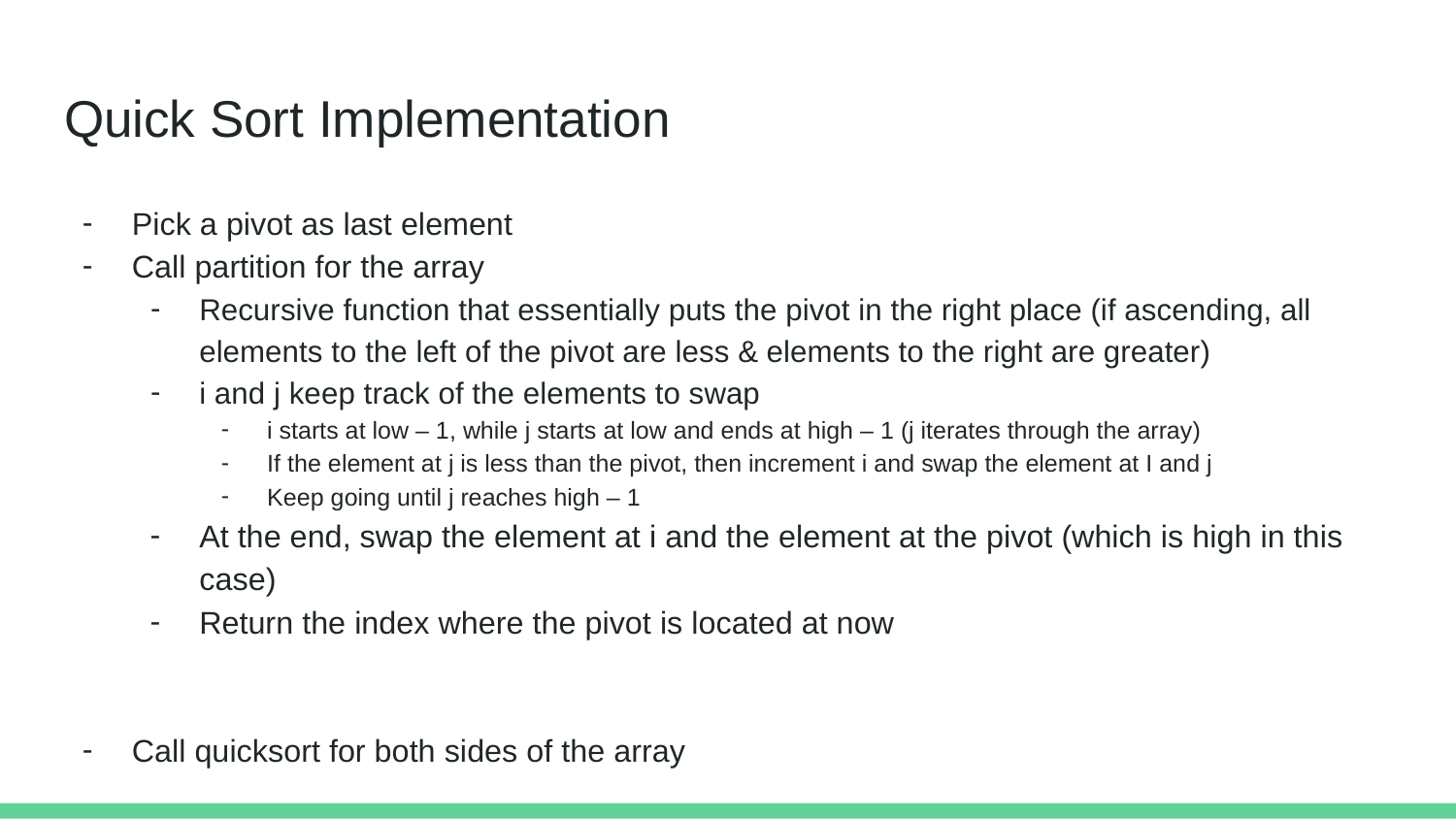

# Quick Sort Implementation
Pick a pivot as last element
Call partition for the array​
Recursive function that essentially puts the pivot in the right place (if ascending, all elements to the left of the pivot are less & elements to the right are greater)​
i and j keep track of the elements to swap​
i starts at low – 1, while j starts at low and ends at high – 1 (j iterates through the array)​
If the element at j is less than the pivot, then increment i and swap the element at I and j​
Keep going until j reaches high – 1​
At the end, swap the element at i and the element at the pivot (which is high in this case)​
Return the index where the pivot is located at now​

Call quicksort for both sides of the array​